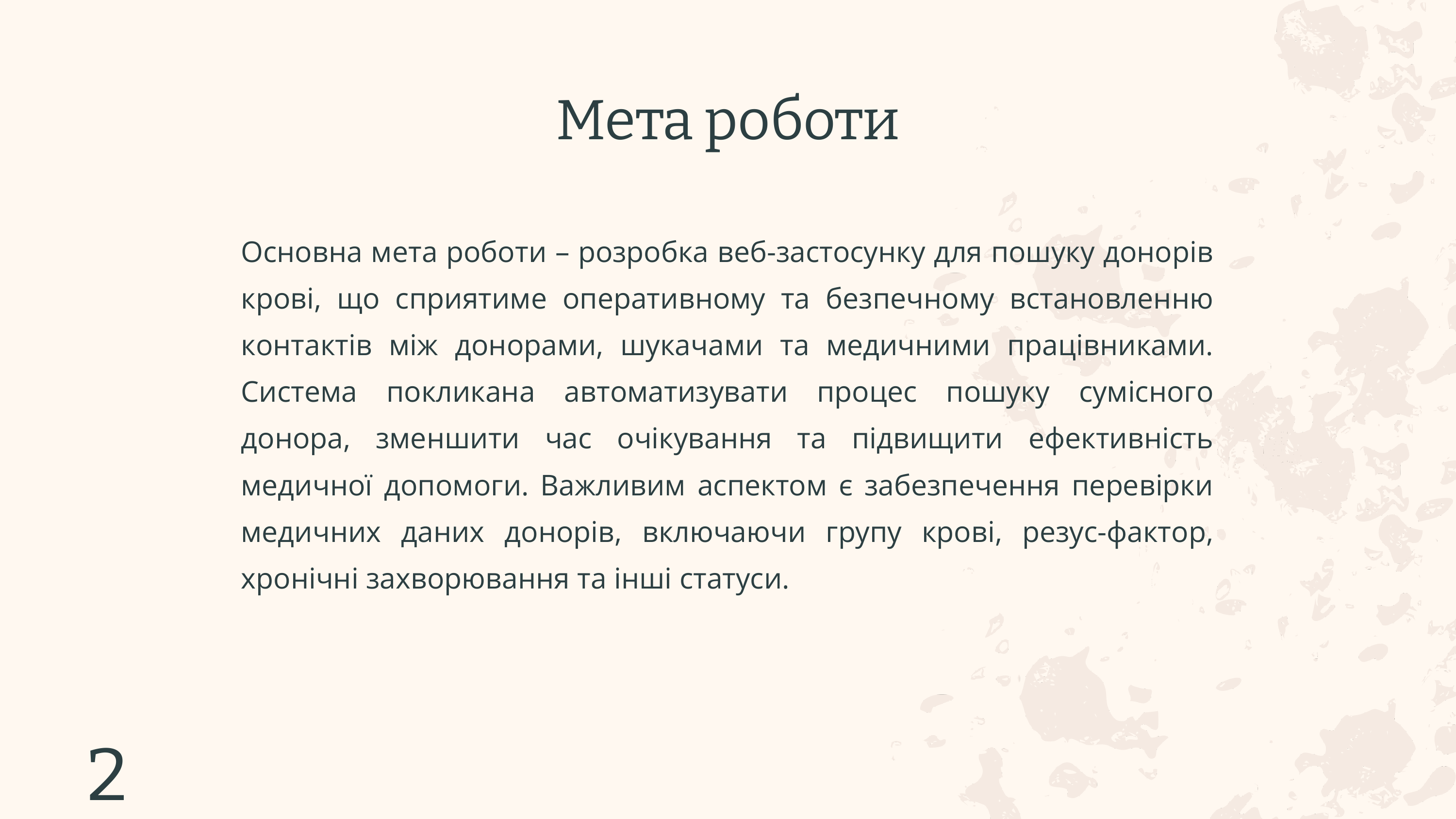

Мета роботи
Основна мета роботи – розробка веб-застосунку для пошуку донорів крові, що сприятиме оперативному та безпечному встановленню контактів між донорами, шукачами та медичними працівниками. Система покликана автоматизувати процес пошуку сумісного донора, зменшити час очікування та підвищити ефективність медичної допомоги. Важливим аспектом є забезпечення перевірки медичних даних донорів, включаючи групу крові, резус-фактор, хронічні захворювання та інші статуси.

2